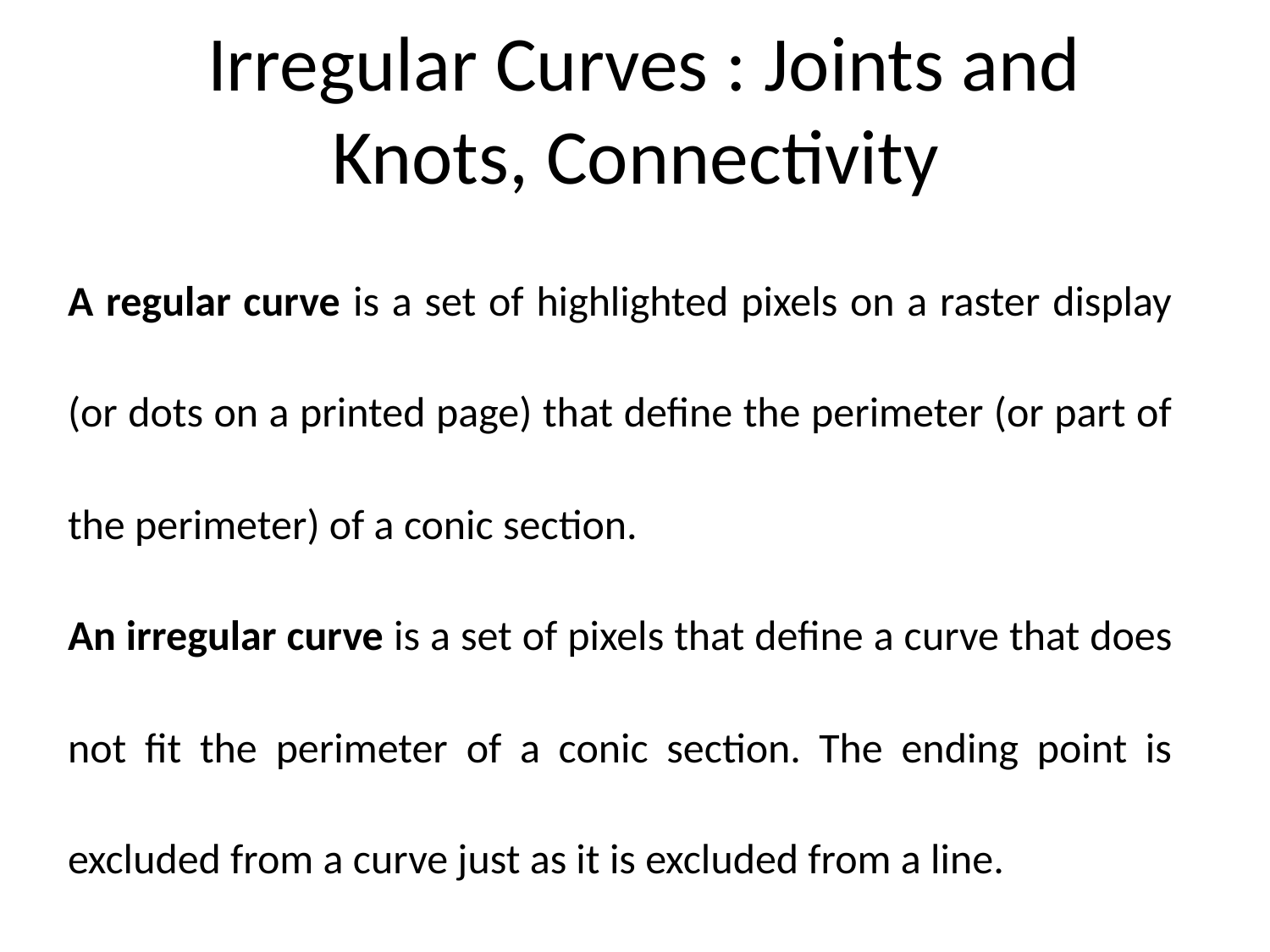

# Irregular Curves : Joints and Knots, Connectivity
A regular curve is a set of highlighted pixels on a raster display (or dots on a printed page) that define the perimeter (or part of the perimeter) of a conic section.
An irregular curve is a set of pixels that define a curve that does not fit the perimeter of a conic section. The ending point is excluded from a curve just as it is excluded from a line.